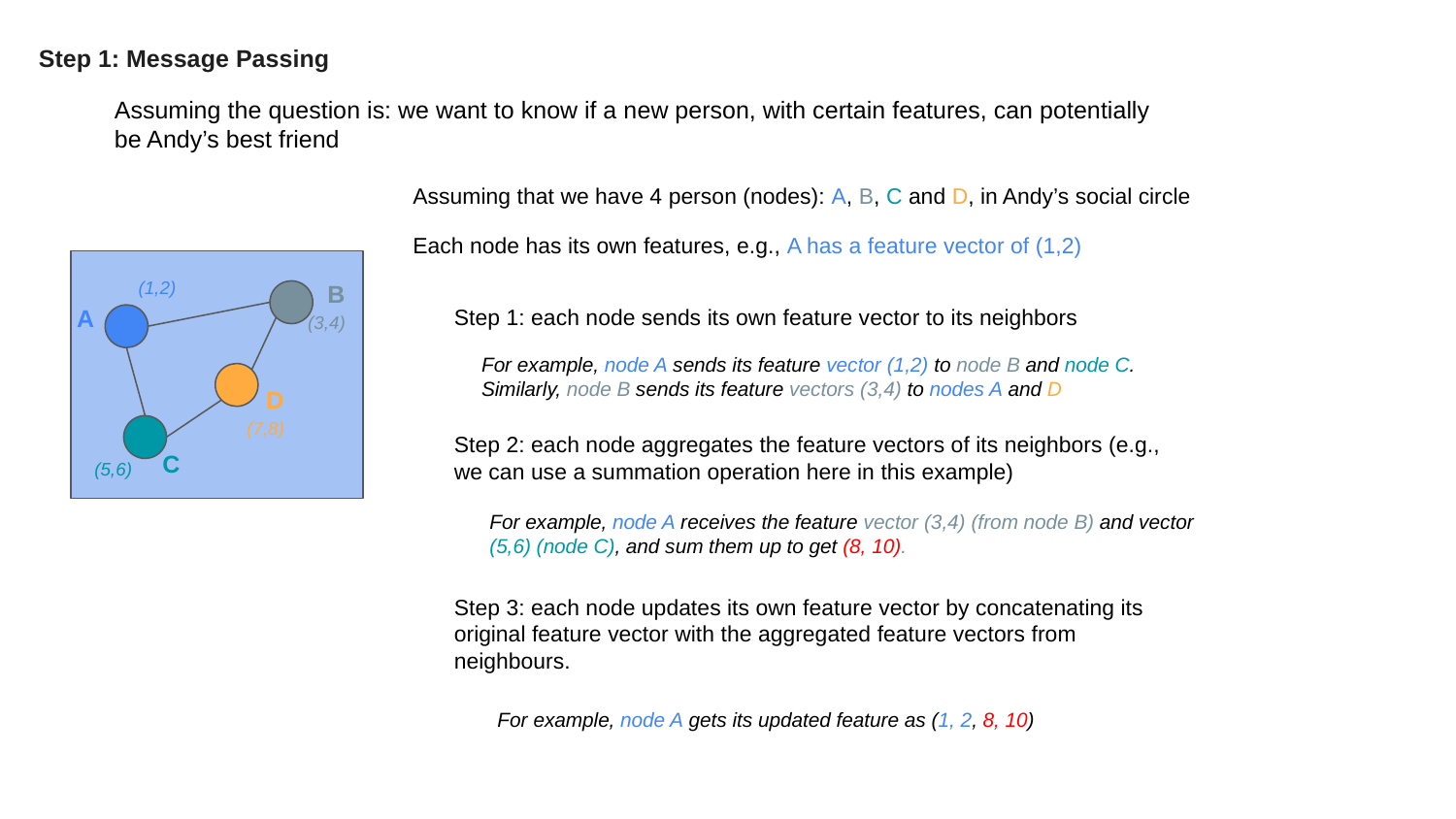

Step 1: Message Passing
Assuming the question is: we want to know if a new person, with certain features, can potentially be Andy’s best friend
Assuming that we have 4 person (nodes): A, B, C and D, in Andy’s social circle
Each node has its own features, e.g., A has a feature vector of (1,2)

(1,2)
B

A
Step 1: each node sends its own feature vector to its neighbors
(3,4)

For example, node A sends its feature vector (1,2) to node B and node C. Similarly, node B sends its feature vectors (3,4) to nodes A and D

D
(7,8)

Step 2: each node aggregates the feature vectors of its neighbors (e.g., we can use a summation operation here in this example)
C
(5,6)
For example, node A receives the feature vector (3,4) (from node B) and vector (5,6) (node C), and sum them up to get (8, 10).
Step 3: each node updates its own feature vector by concatenating its original feature vector with the aggregated feature vectors from neighbours.
For example, node A gets its updated feature as (1, 2, 8, 10)